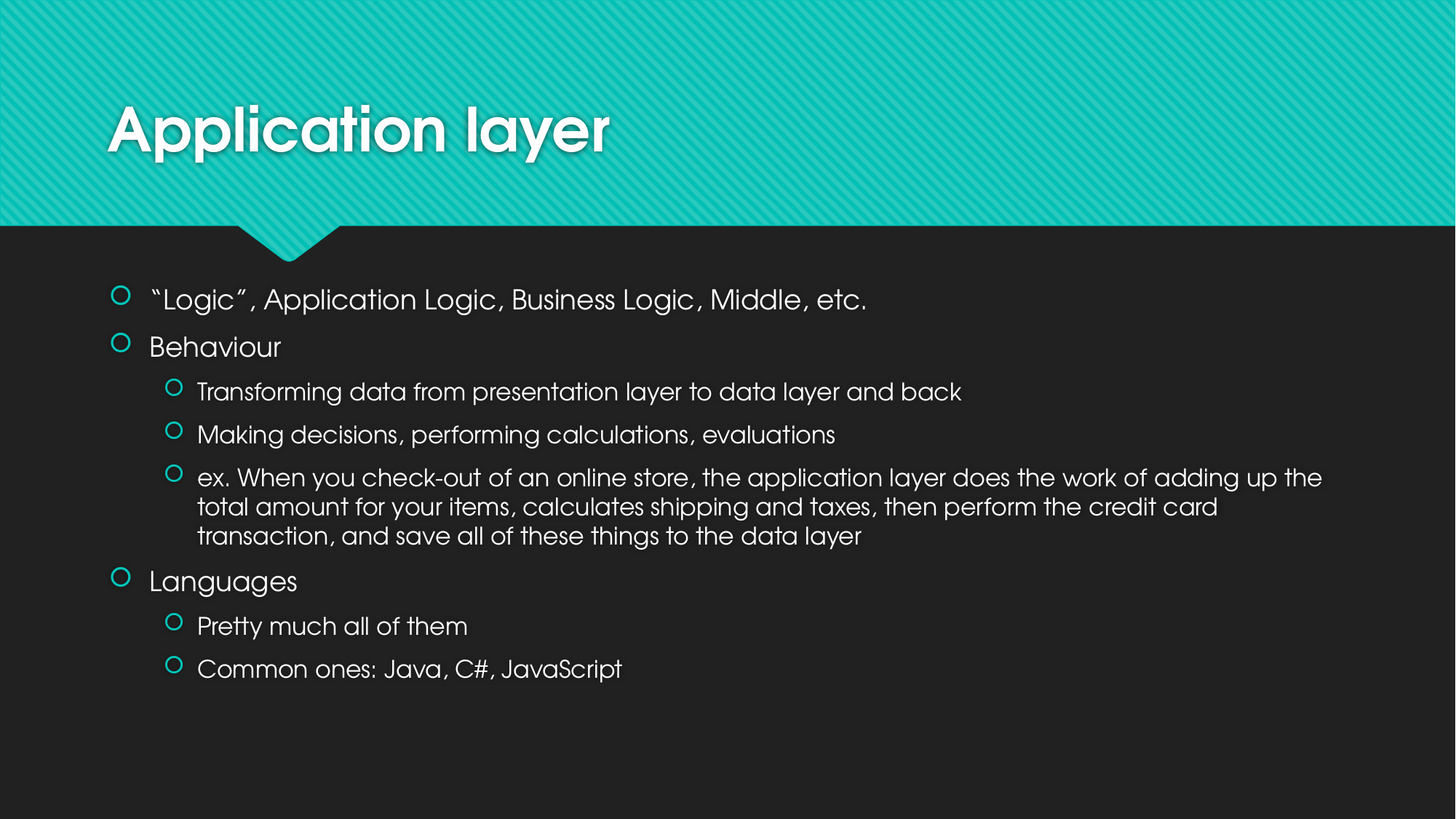

# Application layer
“Logic”, Application Logic, Business Logic, Middle, etc.
Behaviour
Transforming data from presentation layer to data layer and back
Making decisions, performing calculations, evaluations
ex. When you check-out of an online store, the application layer does the work of adding up the total amount for your items, calculates shipping and taxes, then perform the credit card transaction, and save all of these things to the data layer
Languages
Pretty much all of them
Common ones: Java, C#, JavaScript